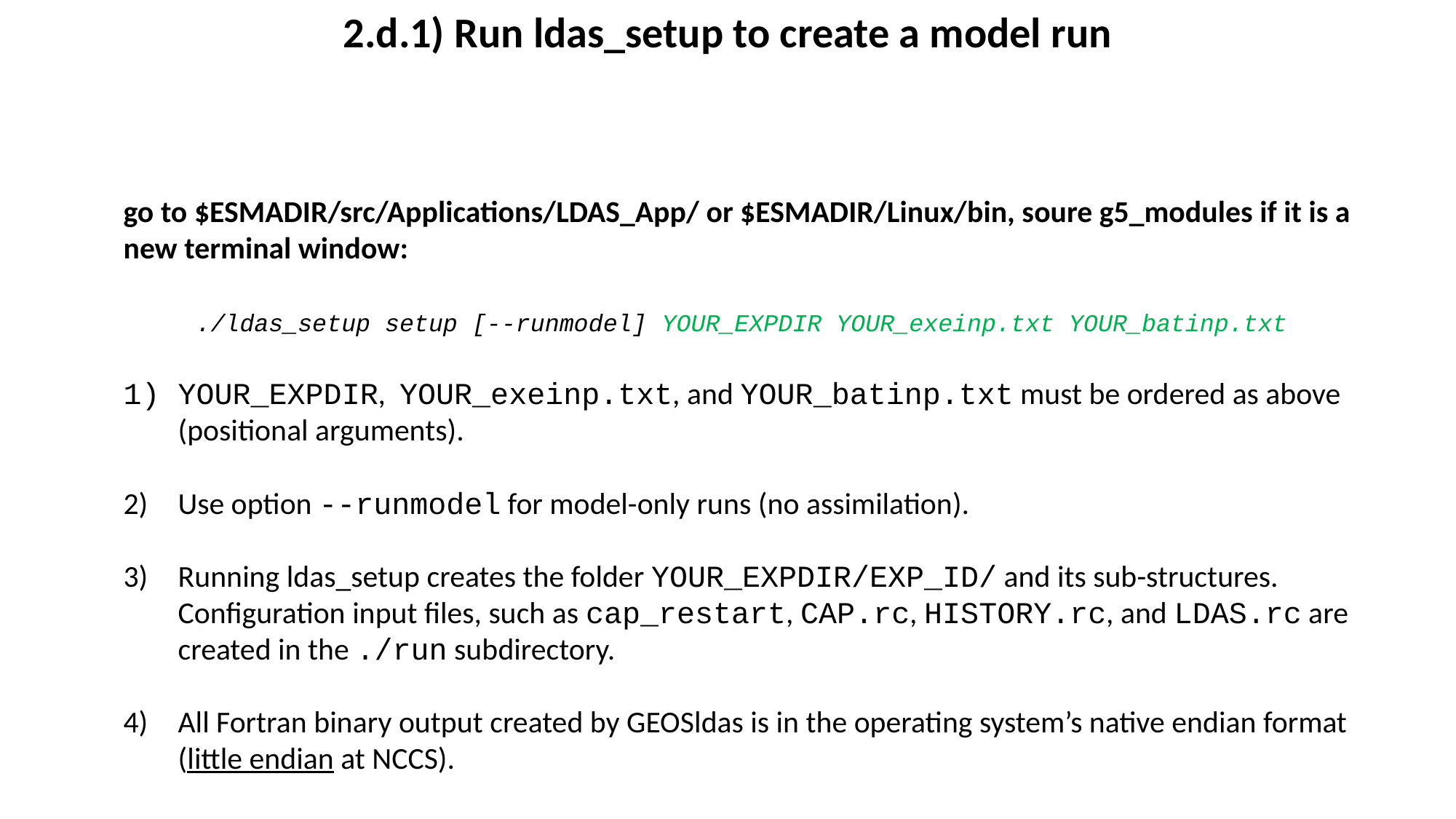

2.d.1) Run ldas_setup to create a model run
go to $ESMADIR/src/Applications/LDAS_App/ or $ESMADIR/Linux/bin, soure g5_modules if it is a new terminal window:

    ./ldas_setup setup [--runmodel] YOUR_EXPDIR YOUR_exeinp.txt YOUR_batinp.txt

YOUR_EXPDIR,  YOUR_exeinp.txt, and YOUR_batinp.txt must be ordered as above (positional arguments).

Use option --runmodel for model-only runs (no assimilation).

Running ldas_setup creates the folder YOUR_EXPDIR/EXP_ID/ and its sub-structures.  Configuration input files, such as cap_restart, CAP.rc, HISTORY.rc, and LDAS.rc are created in the ./run subdirectory.

All Fortran binary output created by GEOSldas is in the operating system’s native endian format (little endian at NCCS).